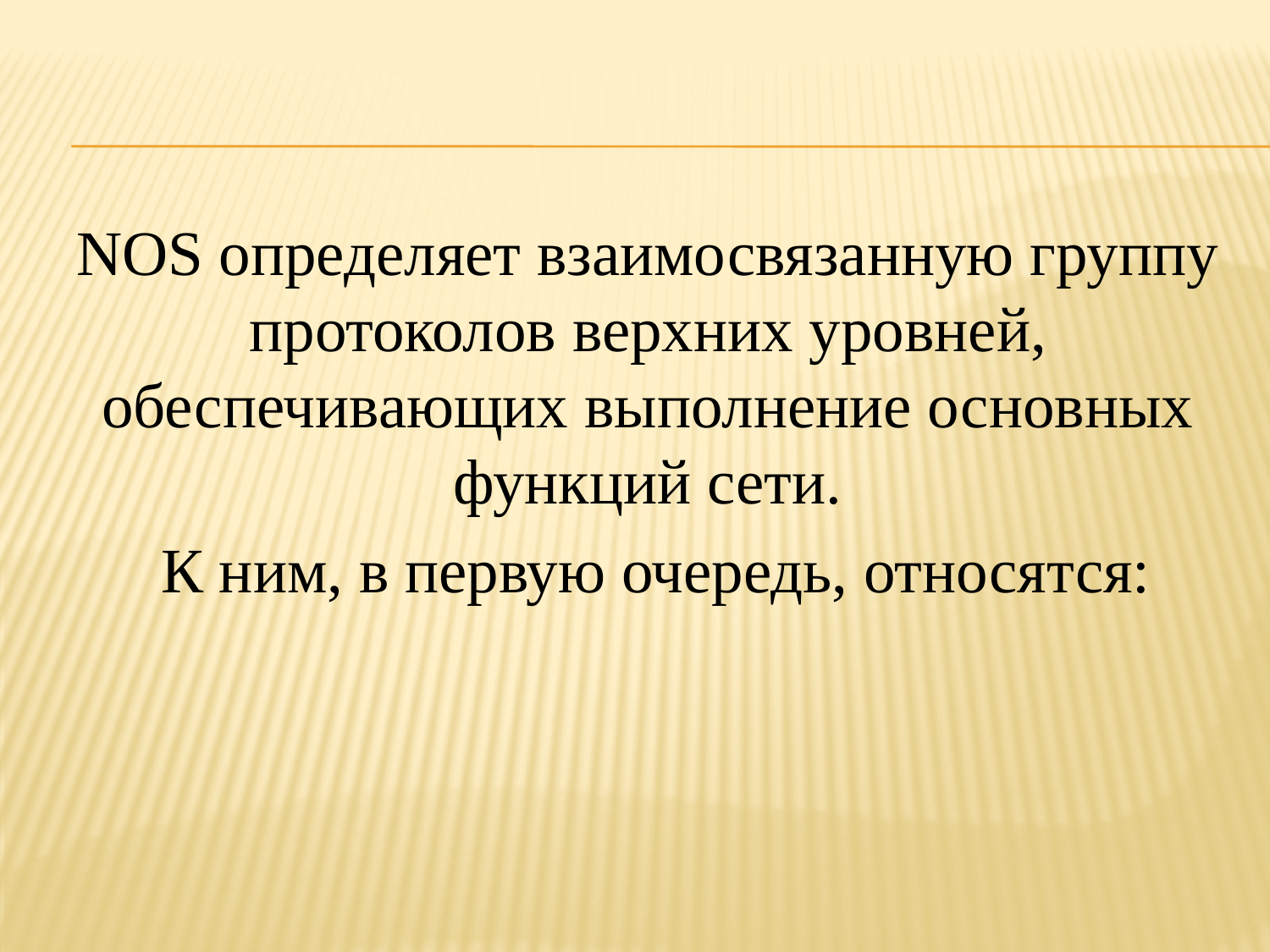

NOS определяет взаимосвязанную группу протоколов верхних уровней, обеспечивающих выполнение основных функций сети.
 К ним, в первую очередь, относятся: